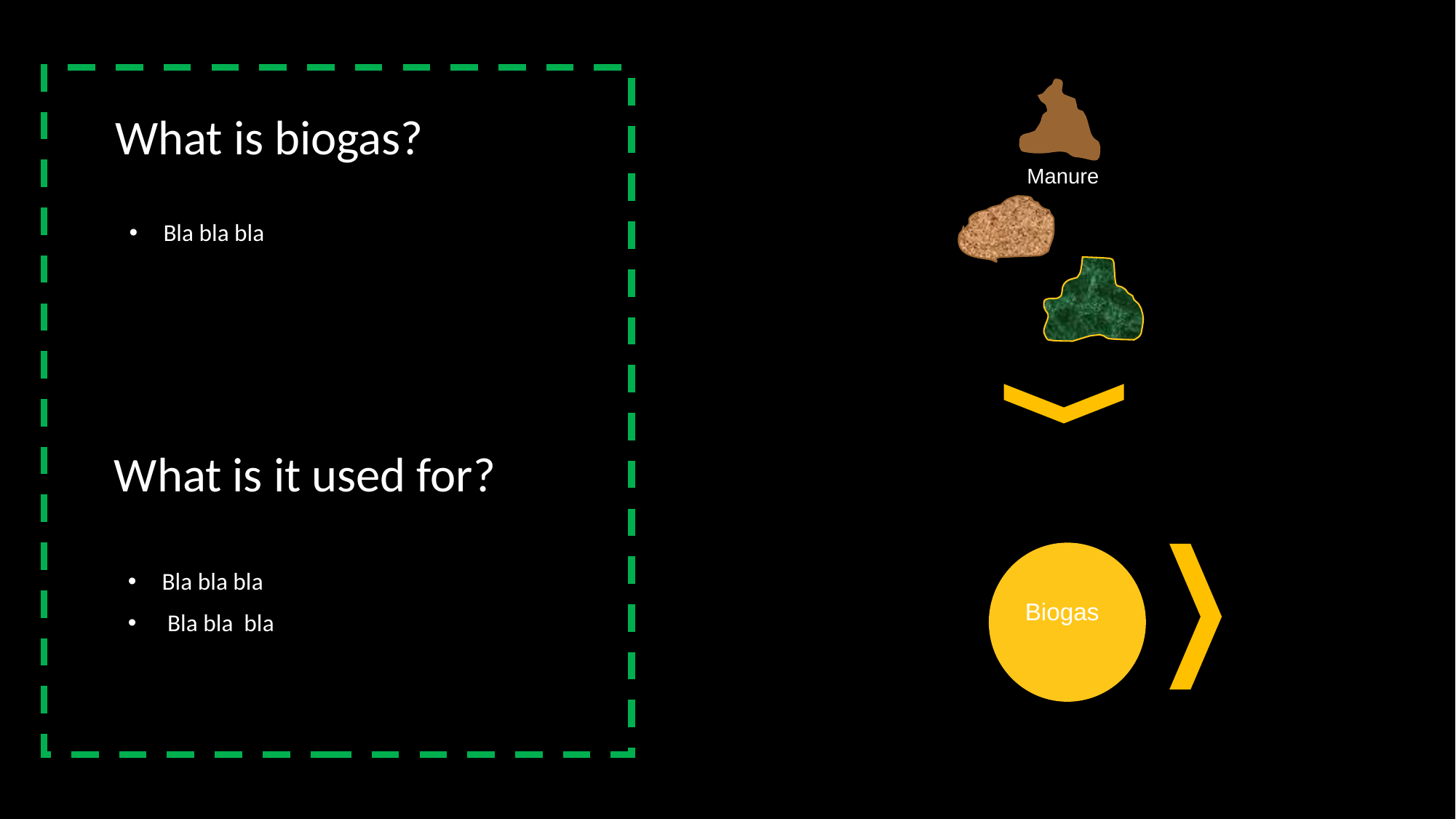

Manure

# What is biogas?

Bla bla bla

What is it used for?

Bla bla bla
 Bla bla  bla

Biogas